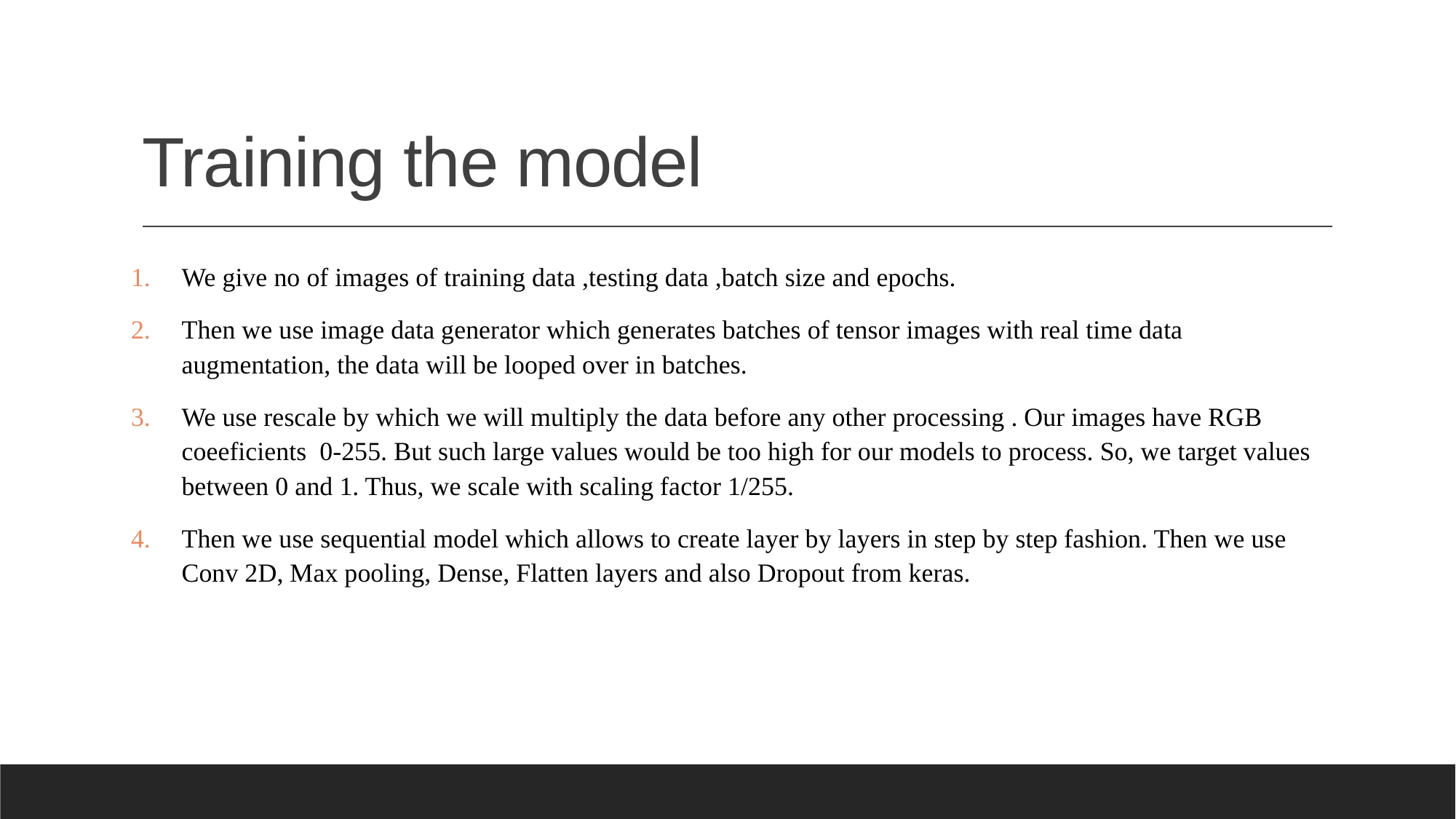

# Training the model
We give no of images of training data ,testing data ,batch size and epochs.
Then we use image data generator which generates batches of tensor images with real time data augmentation, the data will be looped over in batches.
We use rescale by which we will multiply the data before any other processing . Our images have RGB coeeficients  0-255. But such large values would be too high for our models to process. So, we target values between 0 and 1. Thus, we scale with scaling factor 1/255.
Then we use sequential model which allows to create layer by layers in step by step fashion. Then we use Conv 2D, Max pooling, Dense, Flatten layers and also Dropout from keras.